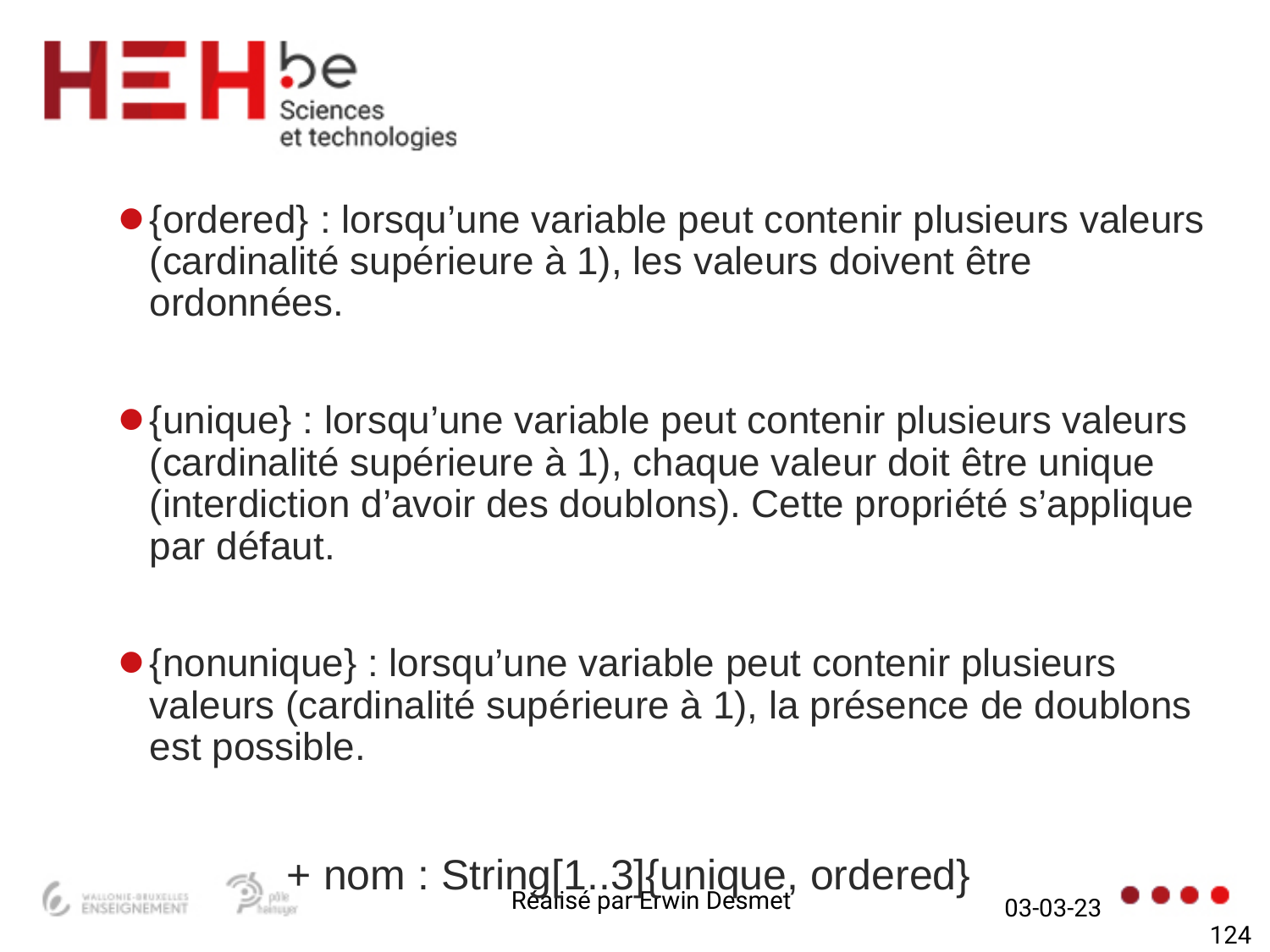

#
{ordered} : lorsqu’une variable peut contenir plusieurs valeurs (cardinalité supérieure à 1), les valeurs doivent être ordonnées.

{unique} : lorsqu’une variable peut contenir plusieurs valeurs (cardinalité supérieure à 1), chaque valeur doit être unique (interdiction d’avoir des doublons). Cette propriété s’applique par défaut.

{nonunique} : lorsqu’une variable peut contenir plusieurs valeurs (cardinalité supérieure à 1), la présence de doublons est possible.

+ nom : String[1..3]{unique, ordered}